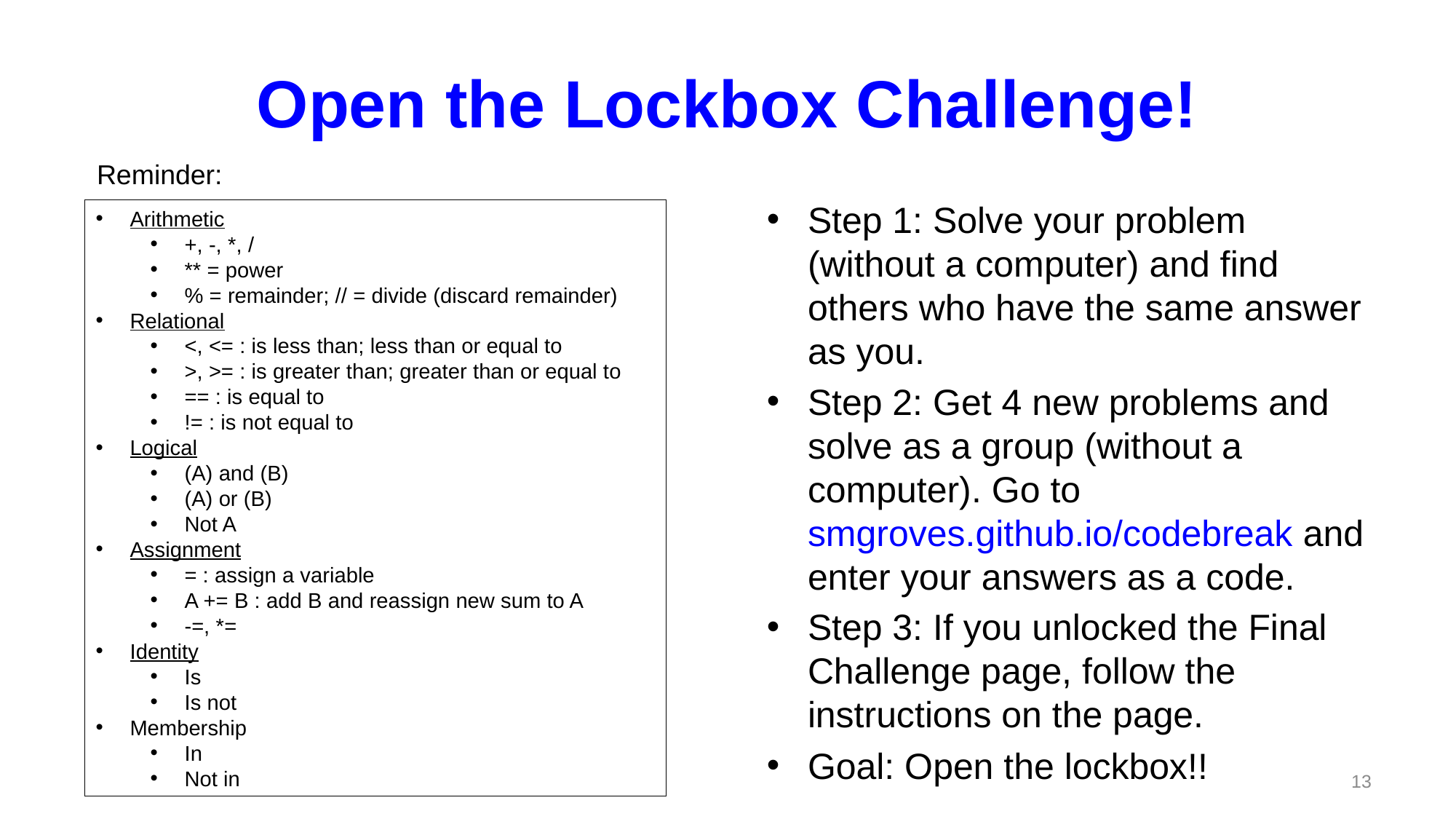

# Open the Lockbox Challenge!
Reminder:
Step 1: Solve your problem (without a computer) and find others who have the same answer as you.
Step 2: Get 4 new problems and solve as a group (without a computer). Go to smgroves.github.io/codebreak and enter your answers as a code.
Step 3: If you unlocked the Final Challenge page, follow the instructions on the page.
Goal: Open the lockbox!!
Arithmetic
+, -, *, /
** = power
% = remainder; // = divide (discard remainder)
Relational
<, <= : is less than; less than or equal to
>, >= : is greater than; greater than or equal to
== : is equal to
!= : is not equal to
Logical
(A) and (B)
(A) or (B)
Not A
Assignment
= : assign a variable
A += B : add B and reassign new sum to A
-=, *=
Identity
Is
Is not
Membership
In
Not in
13